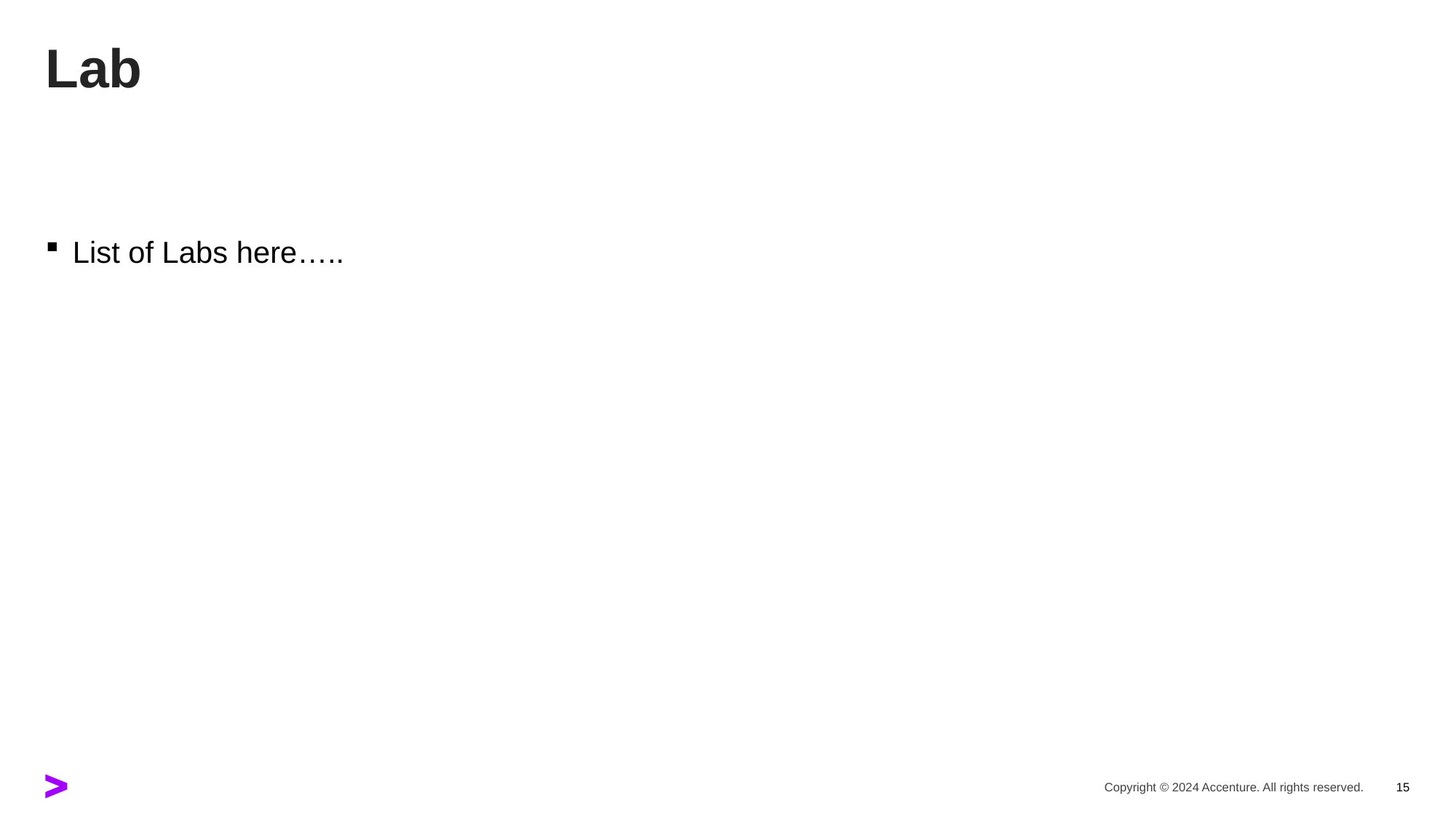

# Lab

List of Labs here…..
Copyright © 2024 Accenture. All rights reserved.
15